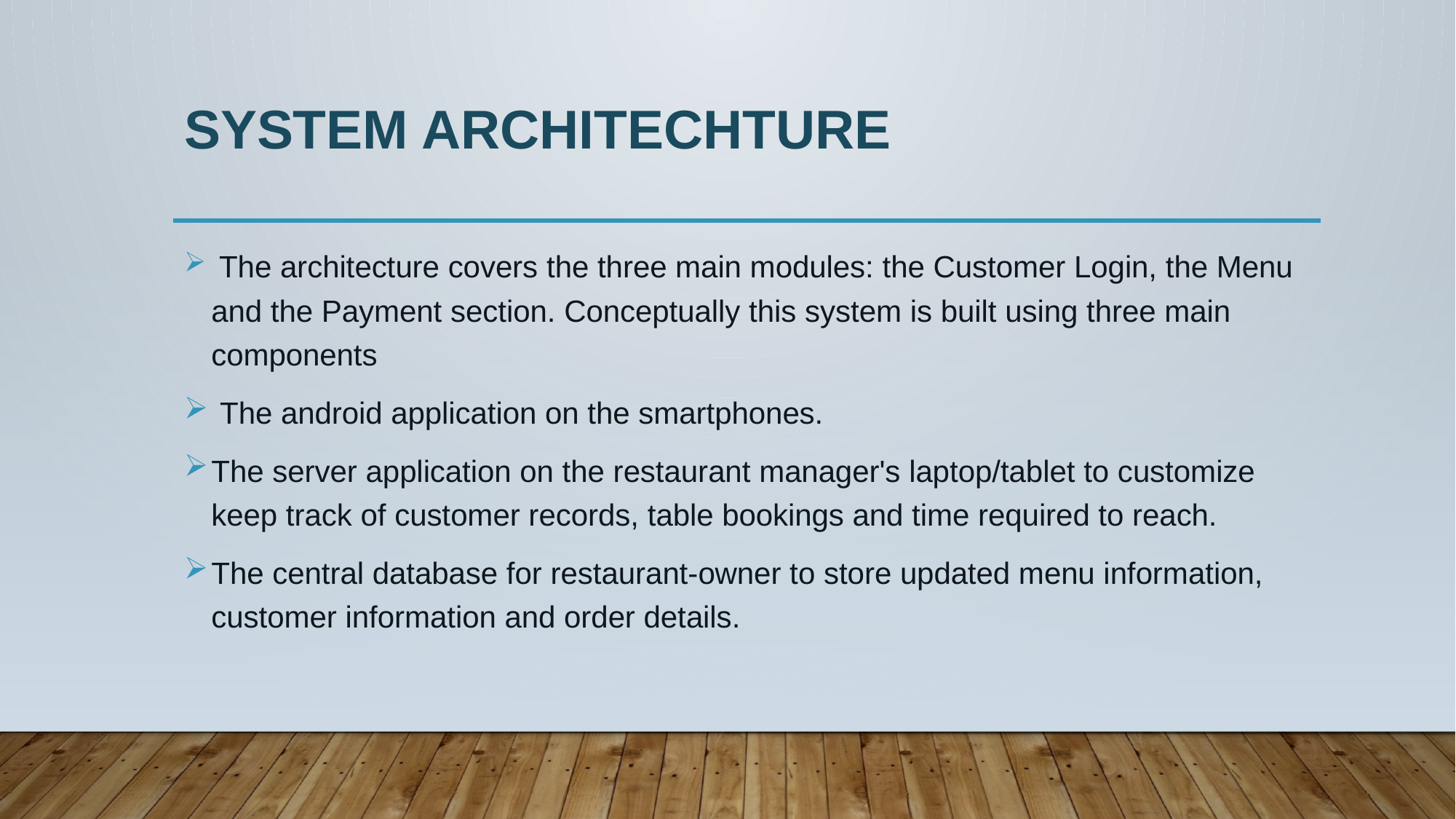

# SYSTEM ARCHITECHTURE
 The architecture covers the three main modules: the Customer Login, the Menu and the Payment section. Conceptually this system is built using three main components
 The android application on the smartphones.
The server application on the restaurant manager's laptop/tablet to customize keep track of customer records, table bookings and time required to reach.
The central database for restaurant-owner to store updated menu information, customer information and order details.